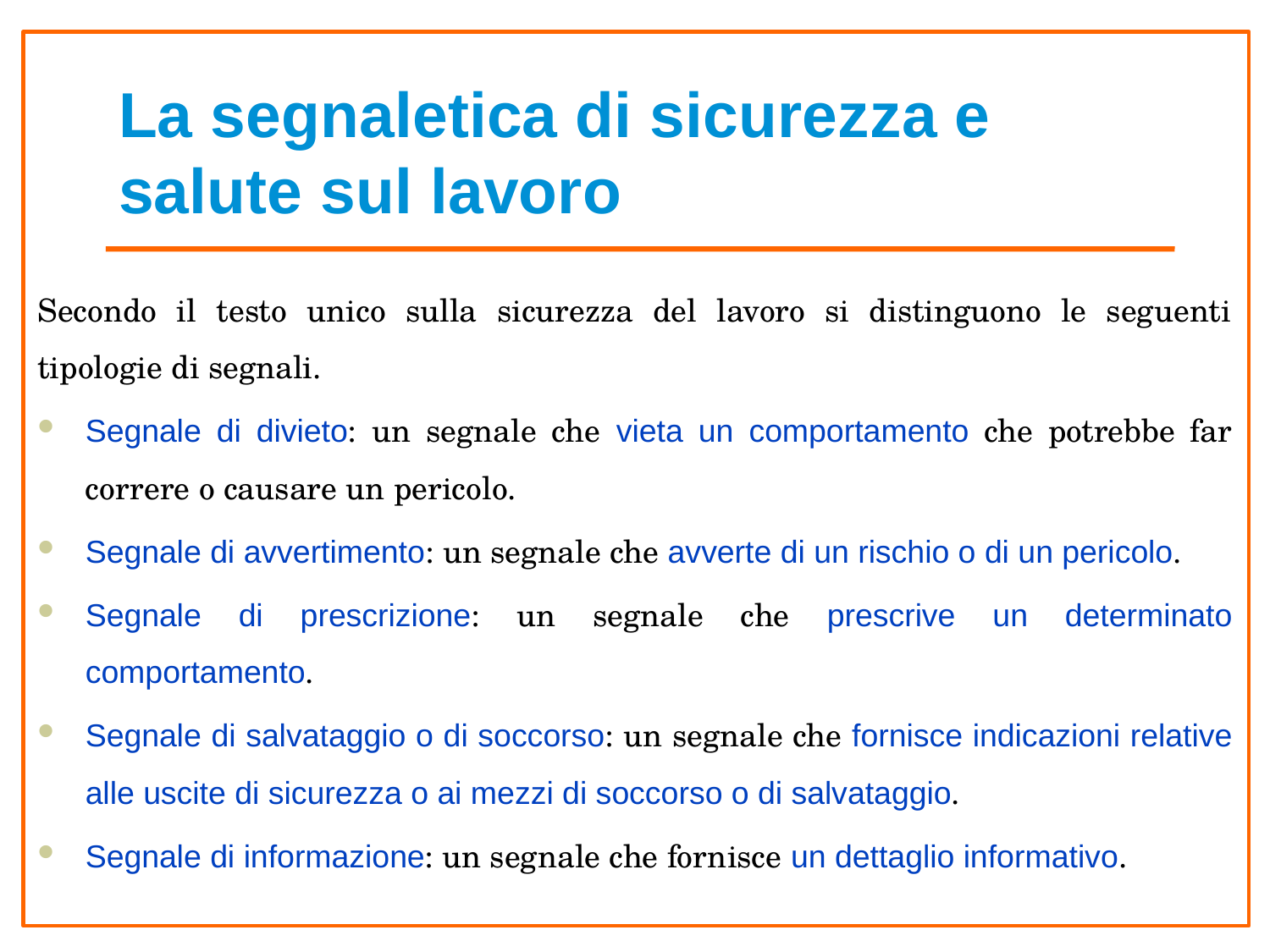

# La segnaletica di sicurezza e salute sul lavoro
Secondo il testo unico sulla sicurezza del lavoro si distinguono le seguenti tipologie di segnali.
Segnale di divieto: un segnale che vieta un comportamento che potrebbe far correre o causare un pericolo.
Segnale di avvertimento: un segnale che avverte di un rischio o di un pericolo.
Segnale di prescrizione: un segnale che prescrive un determinato comportamento.
Segnale di salvataggio o di soccorso: un segnale che fornisce indicazioni relative alle uscite di sicurezza o ai mezzi di soccorso o di salvataggio.
Segnale di informazione: un segnale che fornisce un dettaglio informativo.